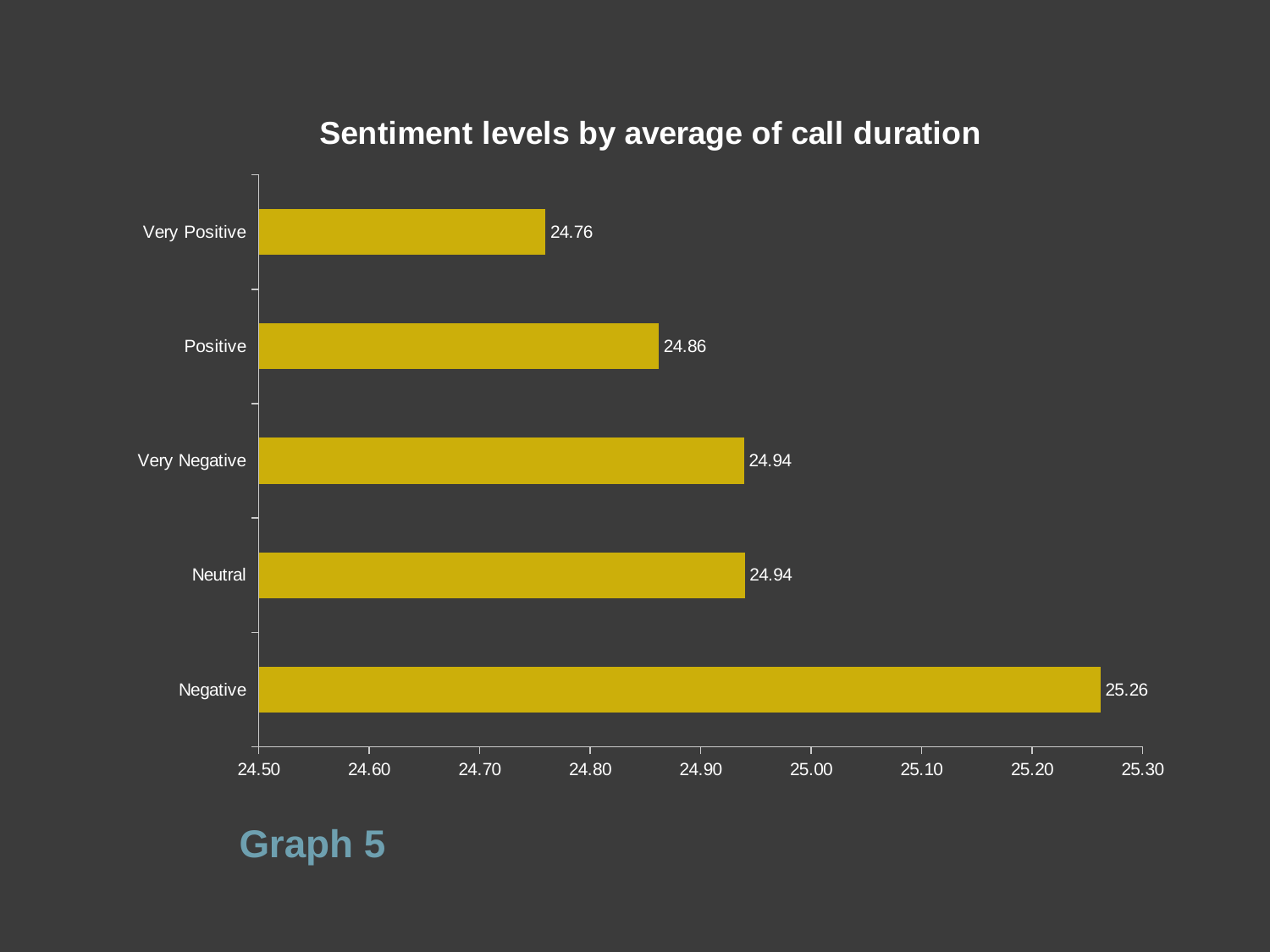

### Chart: Sentiment levels by average of call duration

| Category | Total |
|---|---|
| Negative | 25.261773479164784 |
| Neutral | 24.939798949051863 |
| Very Negative | 24.939097245270496 |
| Positive | 24.862016293279023 |
| Very Positive | 24.75930599369085 |
# Graph 5